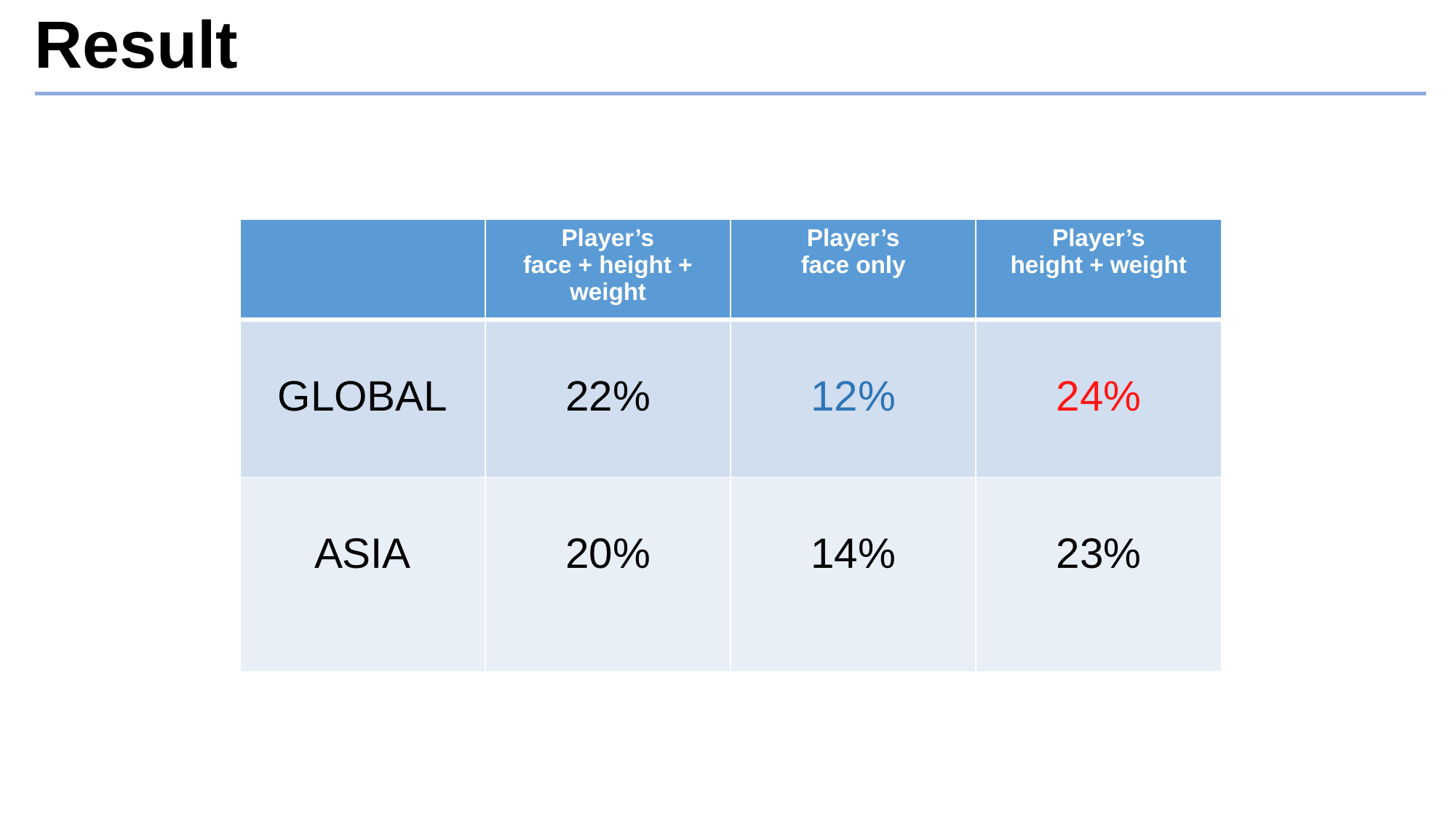

# Result
|  | Player’s face + height + weight | Player’s face only | Player’s height + weight |
| --- | --- | --- | --- |
| GLOBAL | 22% | 12% | 24% |
| ASIA | 20% | 14% | 23% |